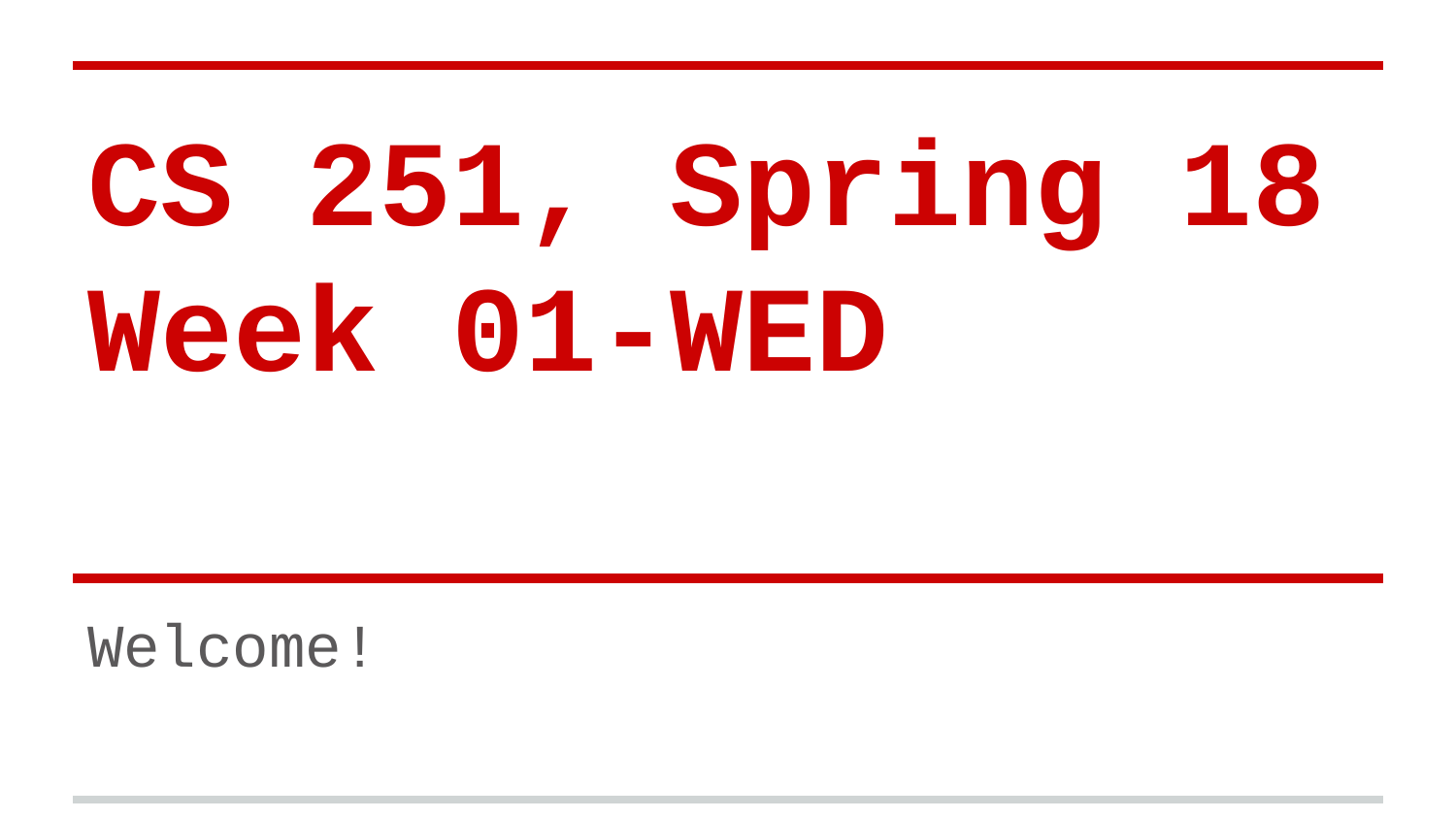

# CS 251, Spring 18
Week 01-WED
Welcome!